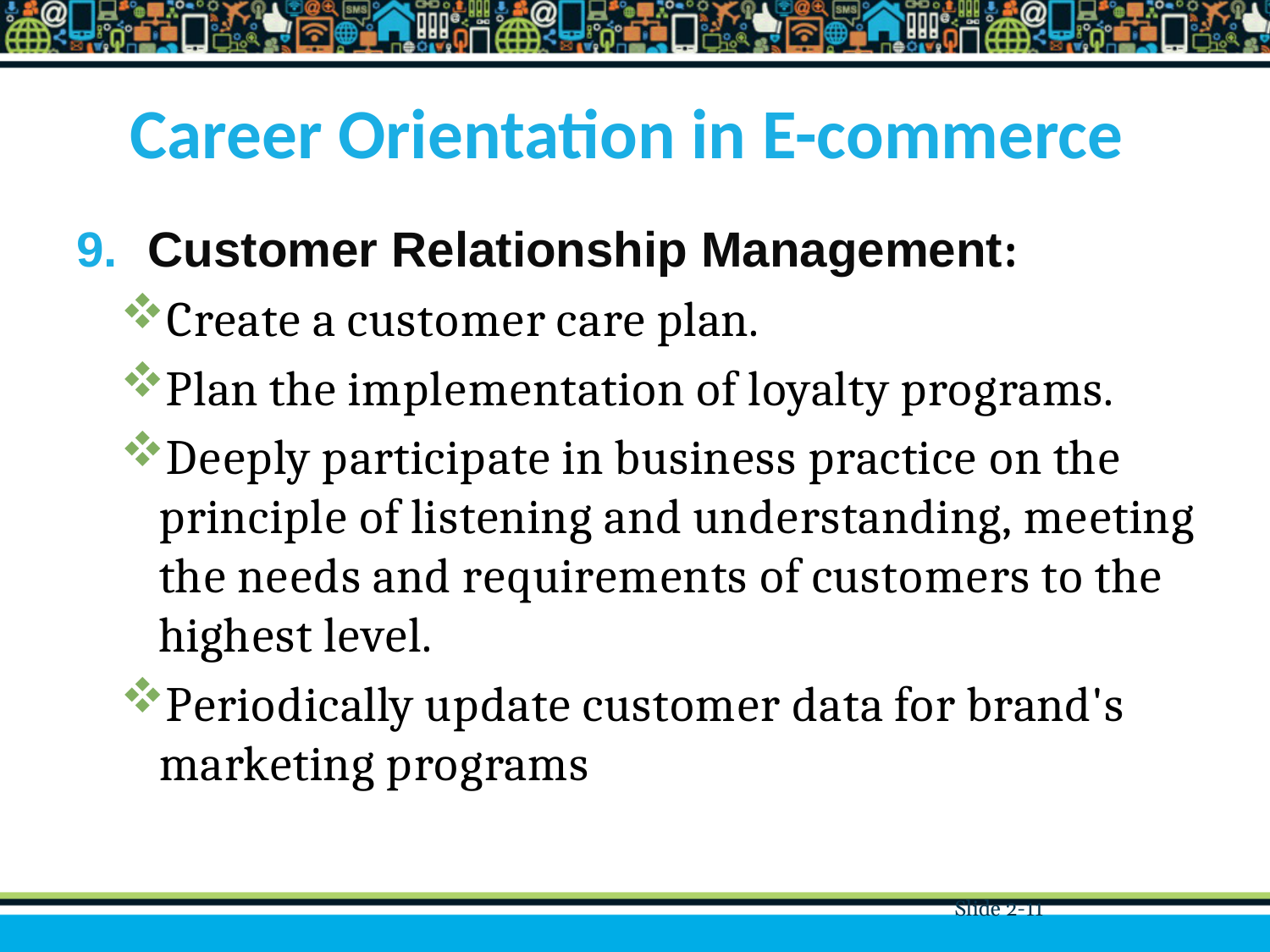

# Career Orientation in E-commerce
Customer Relationship Management:
Create a customer care plan.
Plan the implementation of loyalty programs.
Deeply participate in business practice on the principle of listening and understanding, meeting the needs and requirements of customers to the highest level.
Periodically update customer data for brand's marketing programs

Slide 2-11